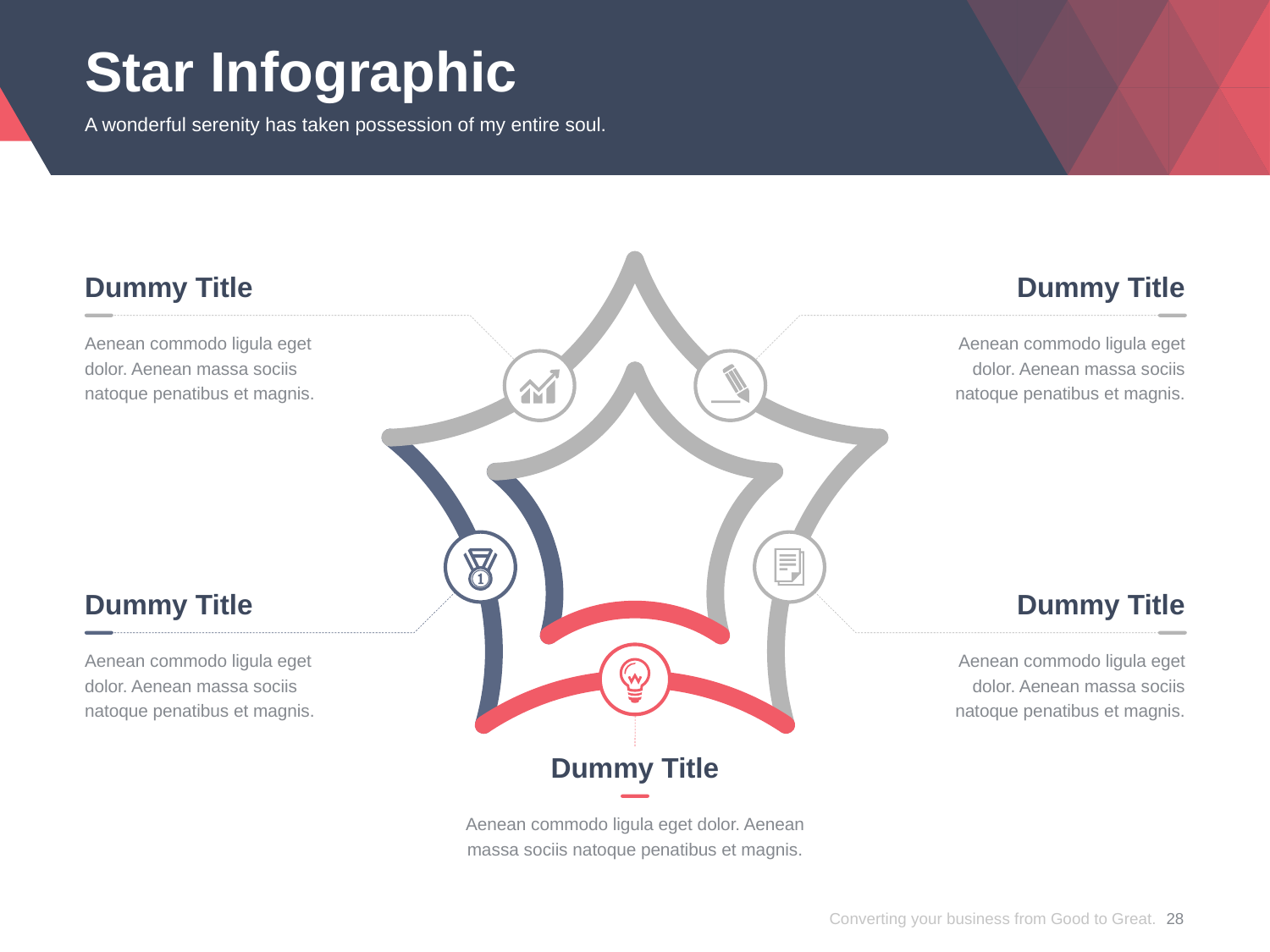

# Star Infographic
A wonderful serenity has taken possession of my entire soul.

Dummy Title
Dummy Title

Aenean commodo ligula eget dolor. Aenean massa sociis natoque penatibus et magnis.
Aenean commodo ligula eget dolor. Aenean massa sociis natoque penatibus et magnis.

Dummy Title
Dummy Title

Aenean commodo ligula eget dolor. Aenean massa sociis natoque penatibus et magnis.
Aenean commodo ligula eget dolor. Aenean massa sociis natoque penatibus et magnis.

Dummy Title

Aenean commodo ligula eget dolor. Aenean massa sociis natoque penatibus et magnis.
Converting your business from Good to Great.
28